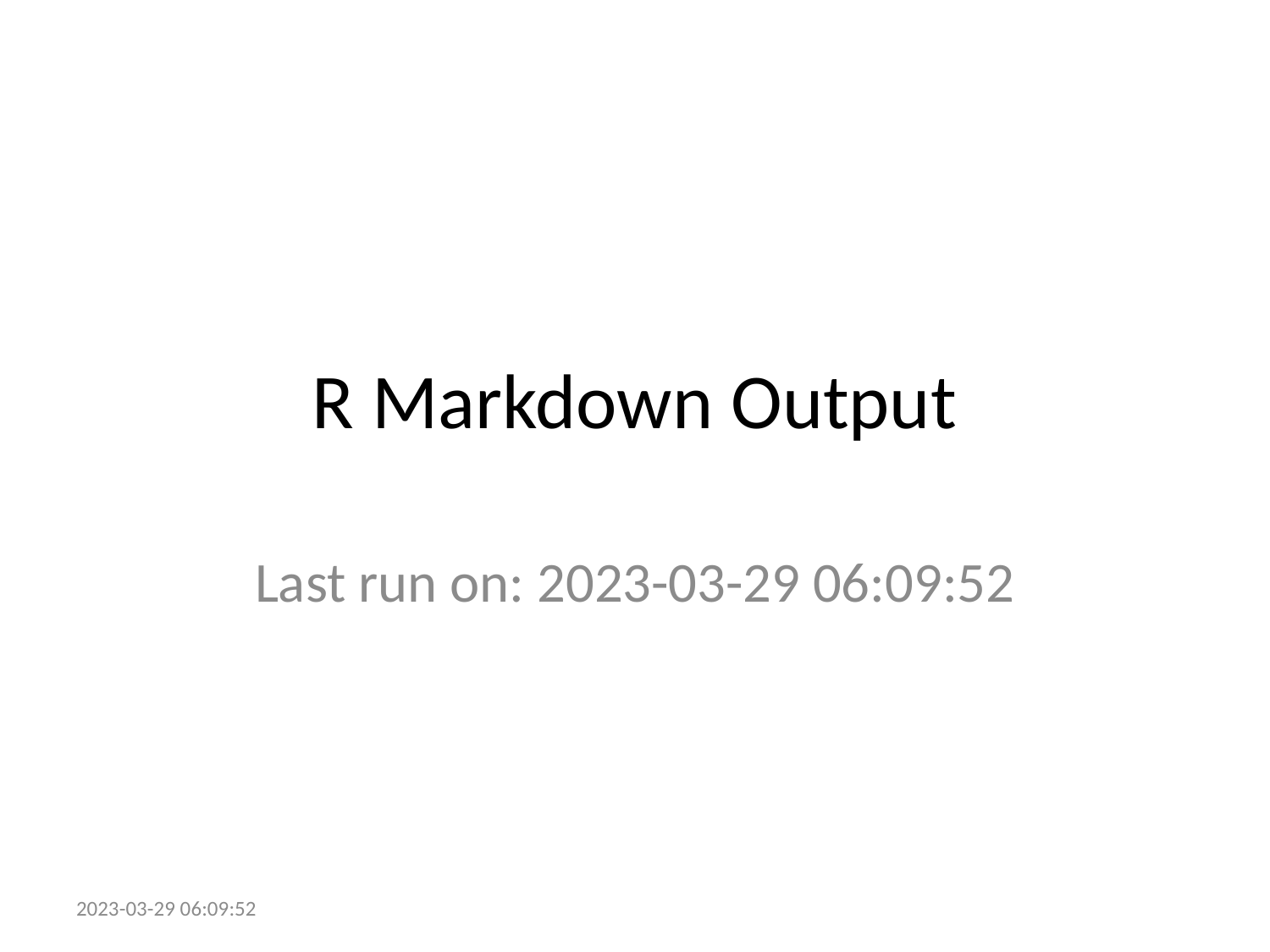

# R Markdown Output
Last run on: 2023-03-29 06:09:52
2023-03-29 06:09:52